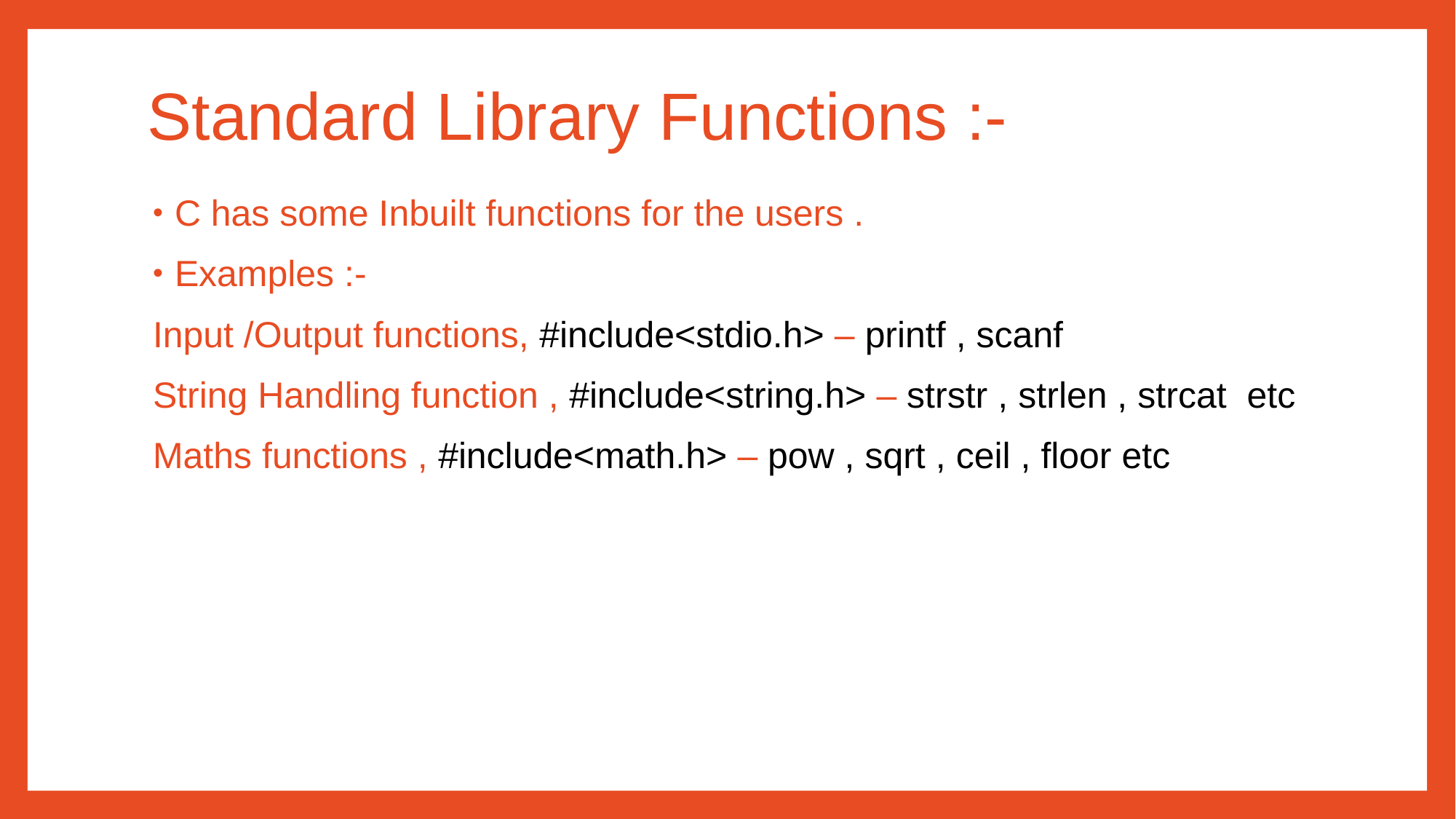

# Standard Library Functions :-
C has some Inbuilt functions for the users .
Examples :-
Input /Output functions, #include<stdio.h> – printf , scanf
String Handling function , #include<string.h> – strstr , strlen , strcat  etc
Maths functions , #include<math.h> – pow , sqrt , ceil , floor etc